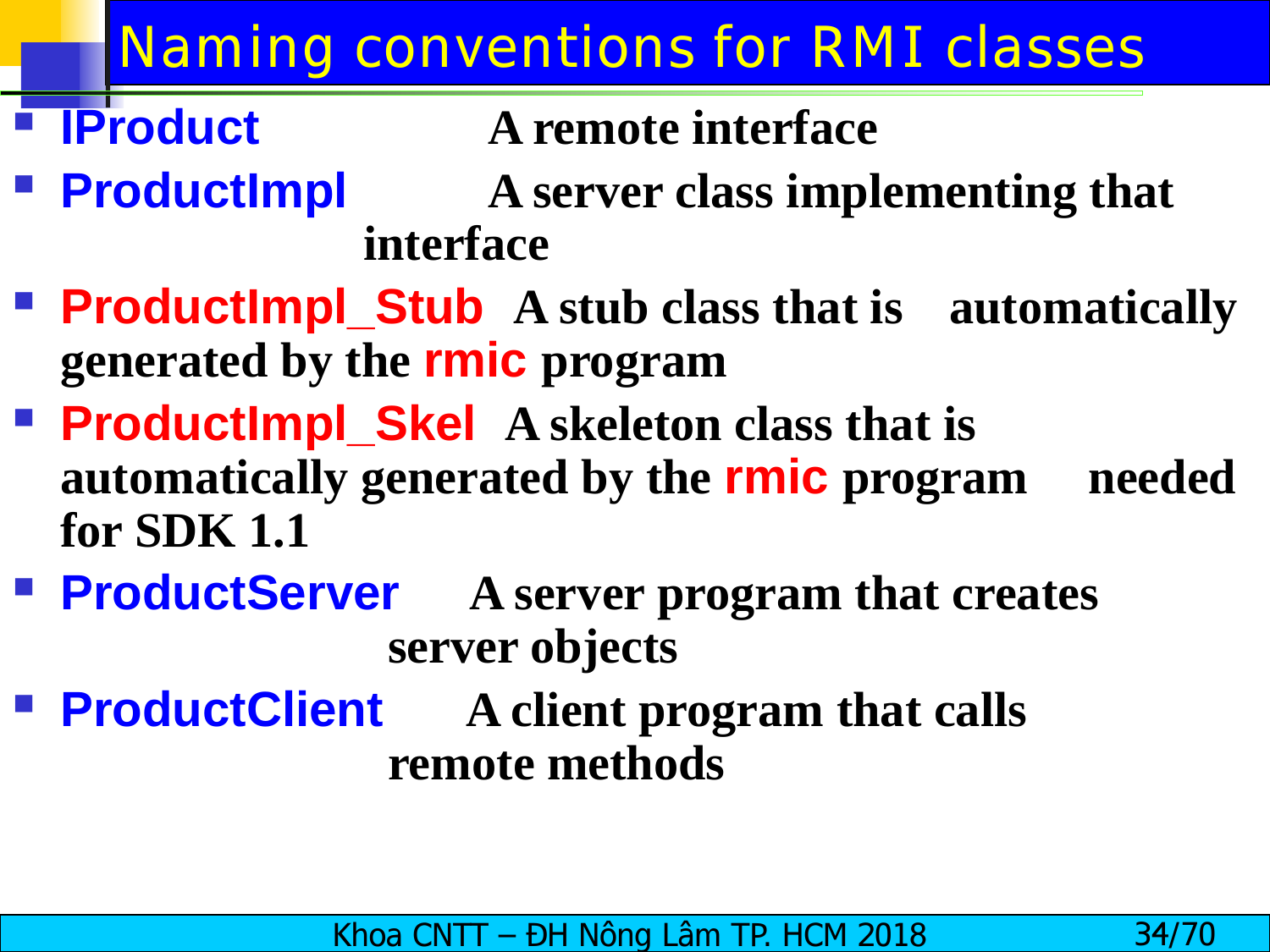

# Naming conventions for RMI classes
IProduct		    A remote interface
ProductImpl  	    A server class implementing that 			    interface
ProductImpl_Stub  A stub class that is 	automatically generated by the rmic program
ProductImpl_Skel  A skeleton class that is 		 automatically generated by the rmic program 	 needed for SDK 1.1
ProductServer     A server program that creates 			      server objects
ProductClient      A client program that calls 				      remote methods